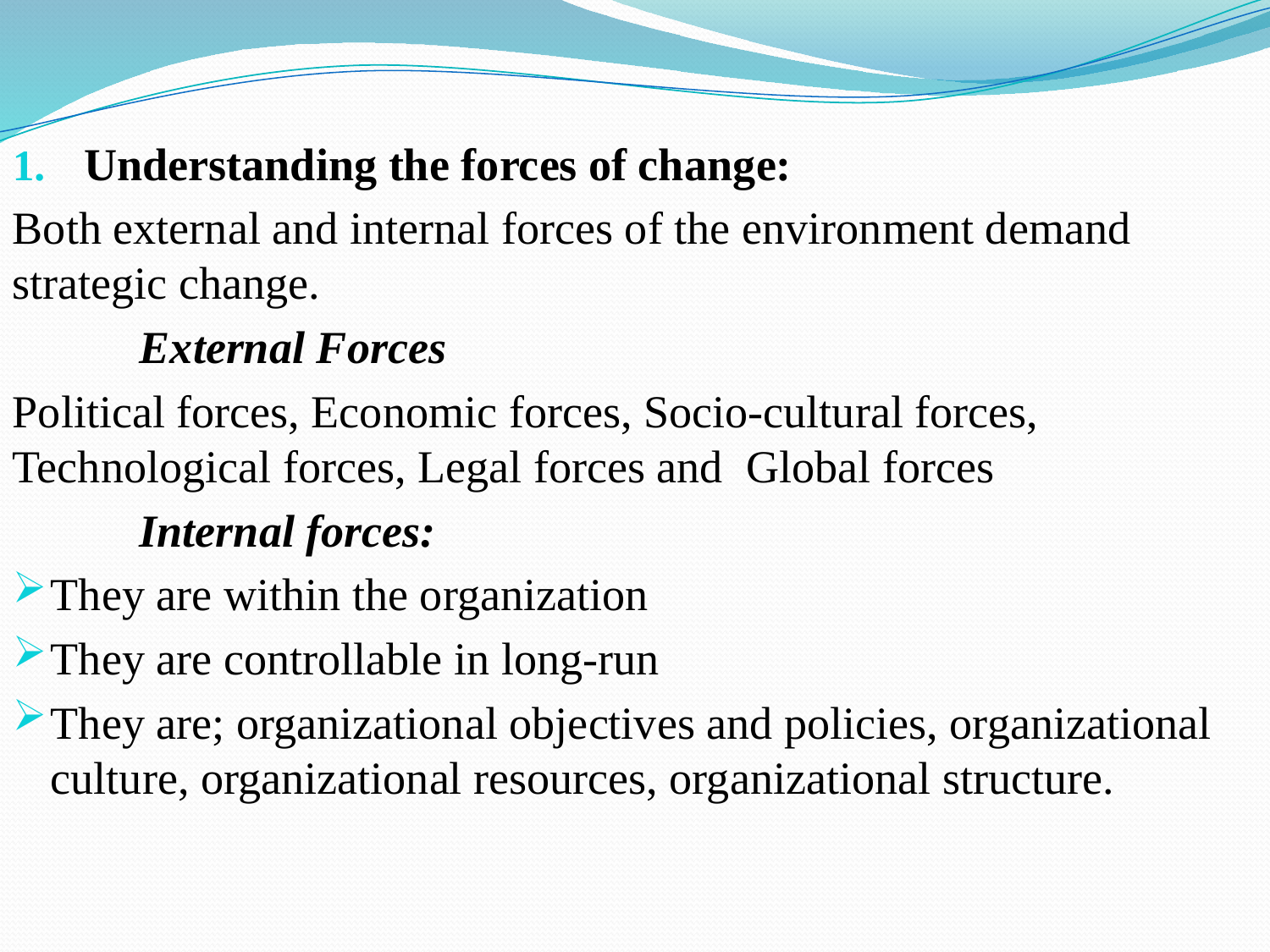

Understanding the forces of change:
Both external and internal forces of the environment demand strategic change.
	External Forces
Political forces, Economic forces, Socio-cultural forces, Technological forces, Legal forces and  Global forces
	Internal forces:
They are within the organization
They are controllable in long-run
They are; organizational objectives and policies, organizational culture, organizational resources, organizational structure.